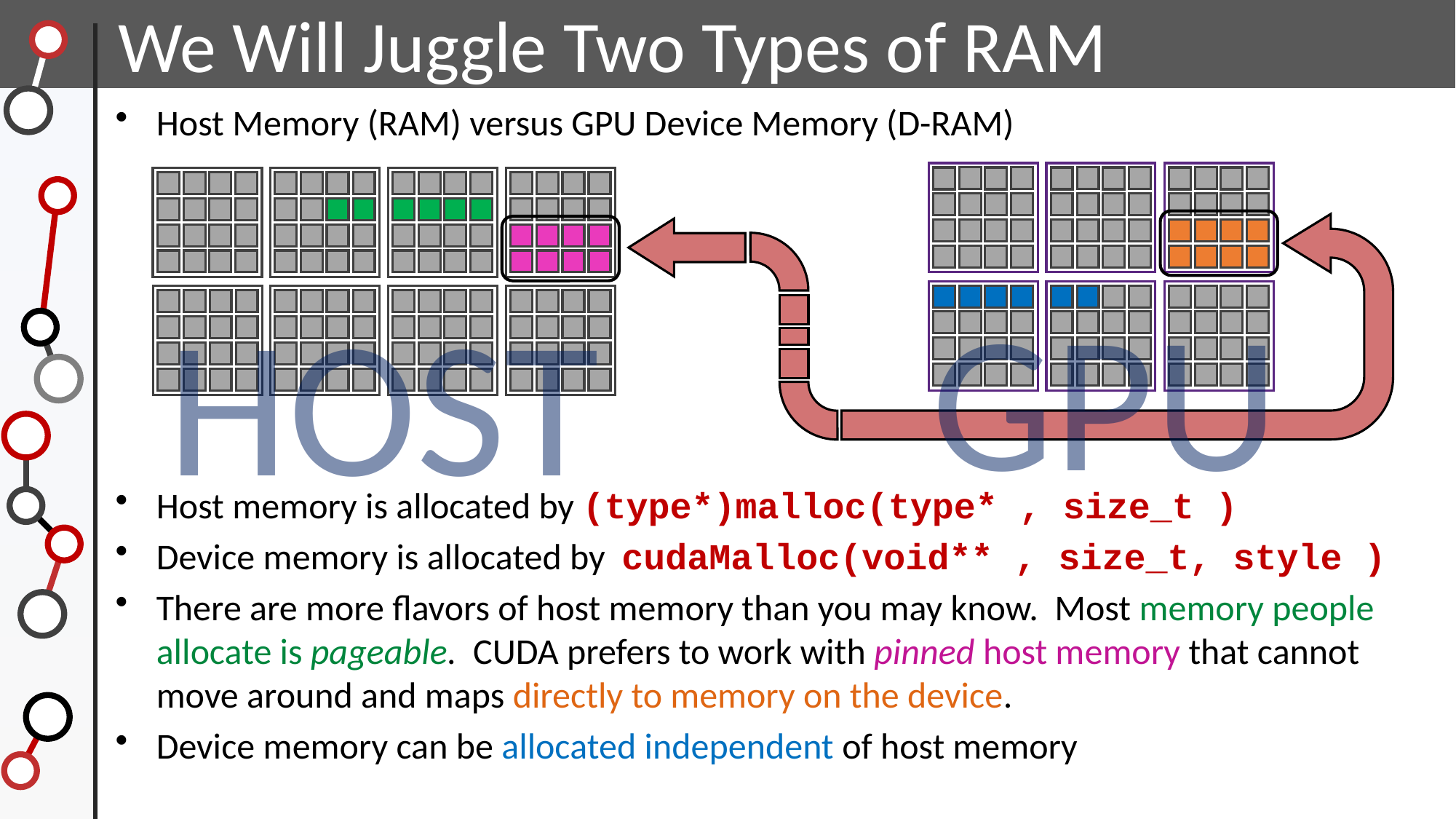

We Will Juggle Two Types of RAM

Host Memory (RAM) versus GPU Device Memory (D-RAM)

GPU
HOST

Host memory is allocated by (type*)malloc(type* , size_t )
Device memory is allocated by  cudaMalloc(void** , size_t, style )
There are more flavors of host memory than you may know.  Most memory people allocate is pageable.  CUDA prefers to work with pinned host memory that cannot move around and maps directly to memory on the device.
Device memory can be allocated independent of host memory